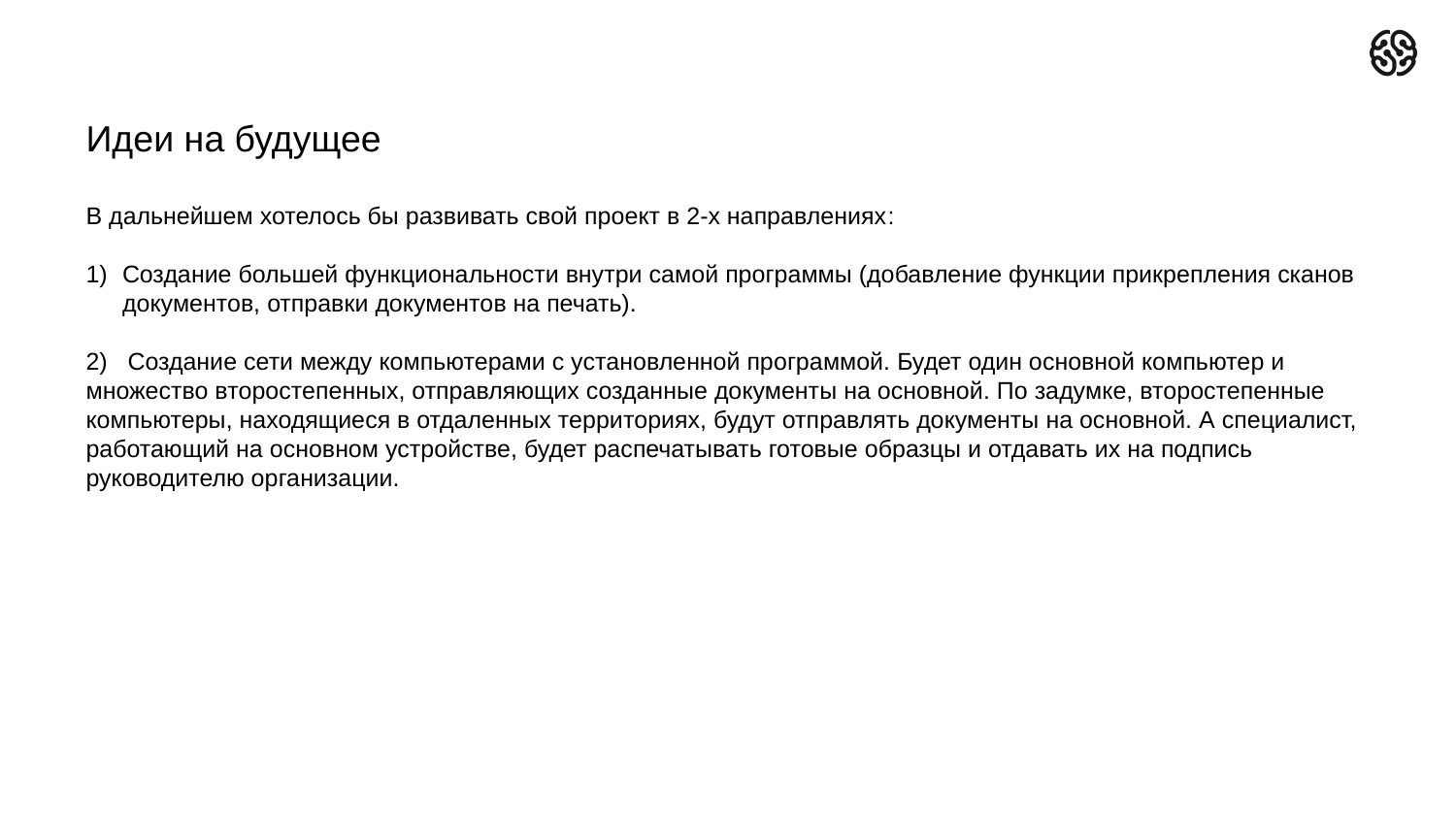

# Идеи на будущее
В дальнейшем хотелось бы развивать свой проект в 2-х направлениях:

Создание большей функциональности внутри самой программы (добавление функции прикрепления сканов документов, отправки документов на печать).

2)   Создание сети между компьютерами с установленной программой. Будет один основной компьютер и множество второстепенных, отправляющих созданные документы на основной. По задумке, второстепенные компьютеры, находящиеся в отдаленных территориях, будут отправлять документы на основной. А специалист, работающий на основном устройстве, будет распечатывать готовые образцы и отдавать их на подпись руководителю организации.